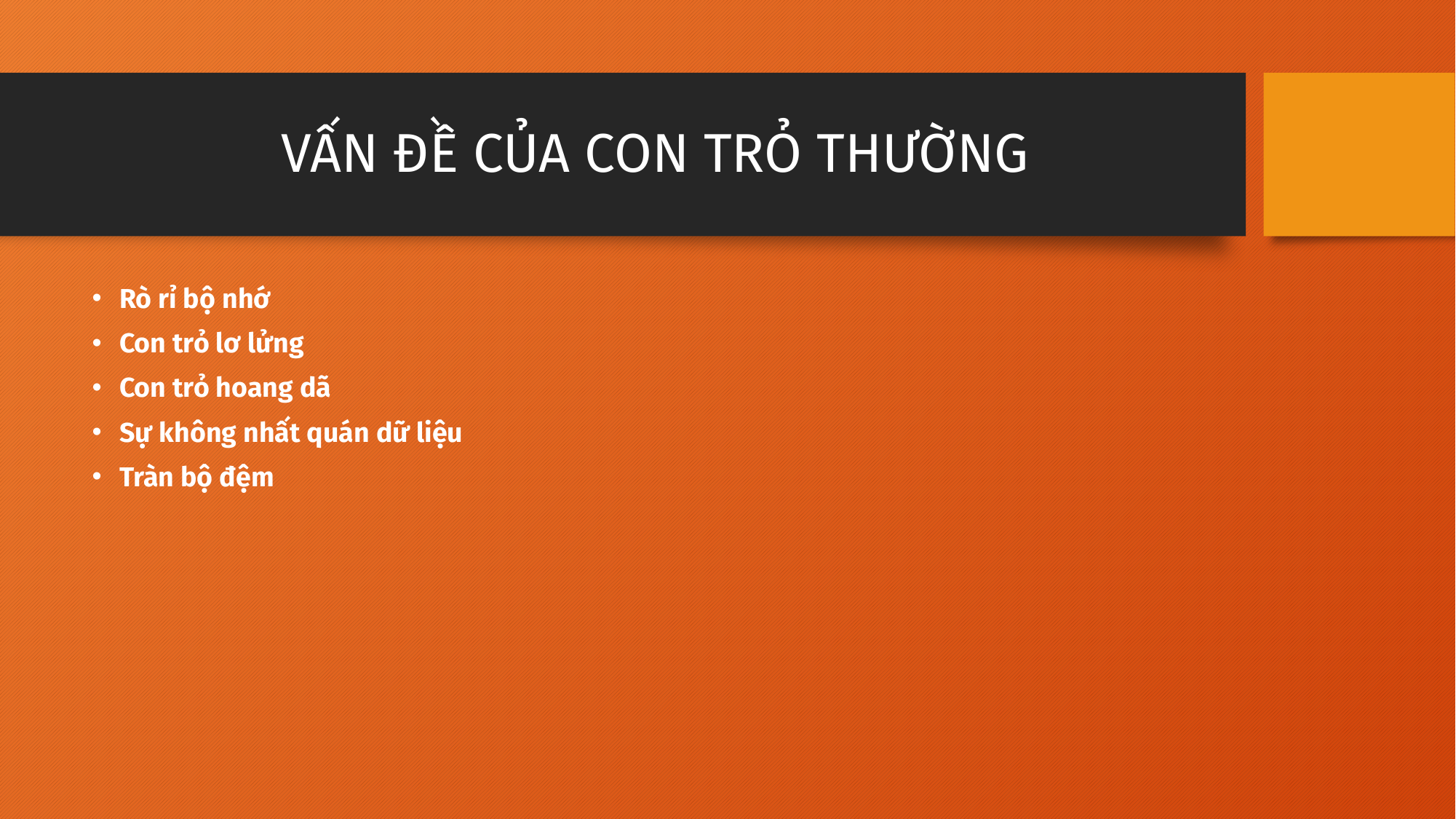

# VẤN ĐỀ CỦA CON TRỎ THƯỜNG
Rò rỉ bộ nhớ
Con trỏ lơ lửng
Con trỏ hoang dã
Sự không nhất quán dữ liệu
Tràn bộ đệm